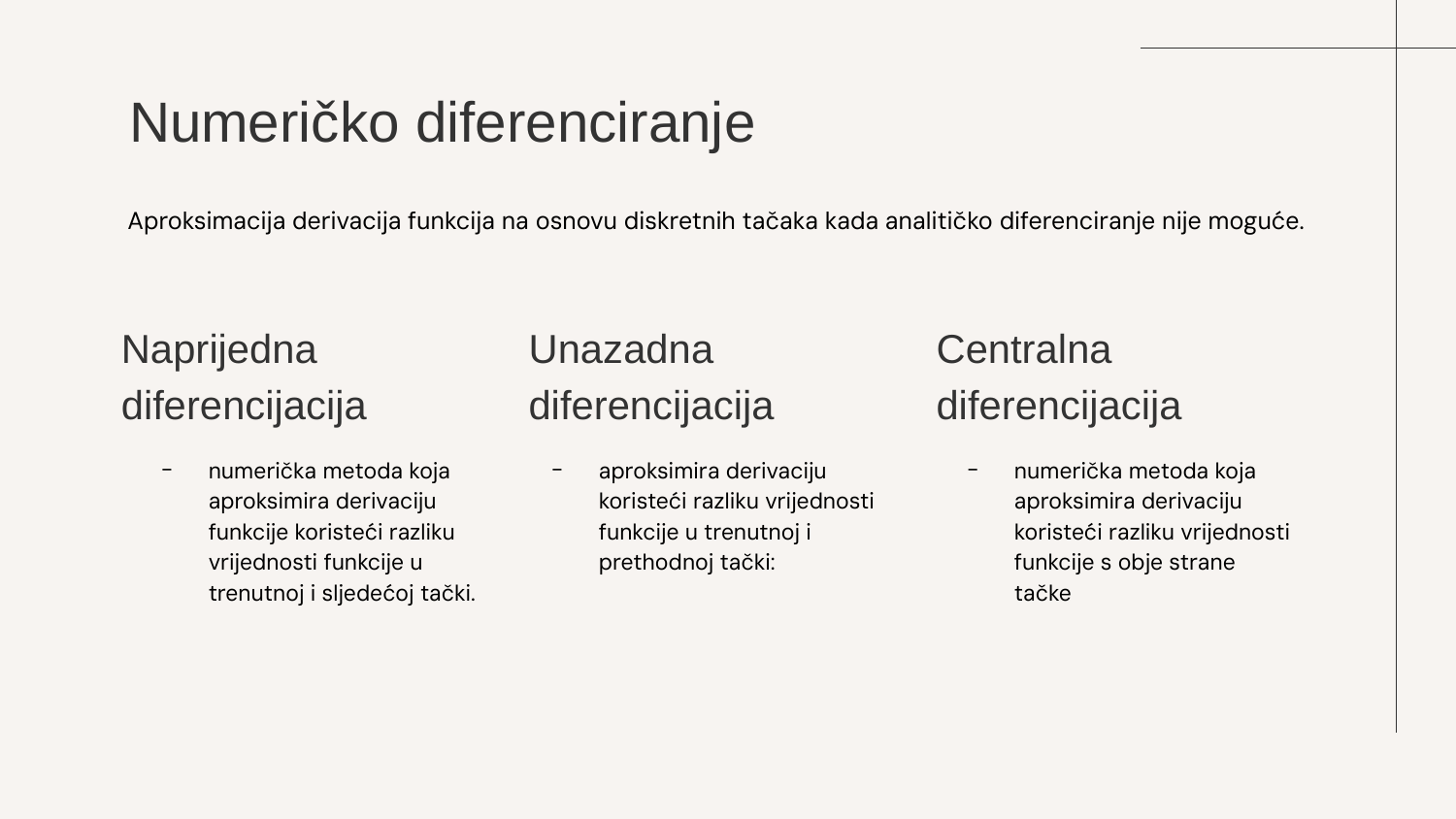

# Numeričko diferenciranje
 Aproksimacija derivacija funkcija na osnovu diskretnih tačaka kada analitičko diferenciranje nije moguće.

Naprijedna diferencijacija
Unazadna diferencijacija
Centralna diferencijacija
numerička metoda koja aproksimira derivaciju funkcije koristeći razliku vrijednosti funkcije u trenutnoj i sljedećoj tački.

aproksimira derivaciju koristeći razliku vrijednosti funkcije u trenutnoj i prethodnoj tački:

numerička metoda koja aproksimira derivaciju koristeći razliku vrijednosti funkcije s obje strane tačke